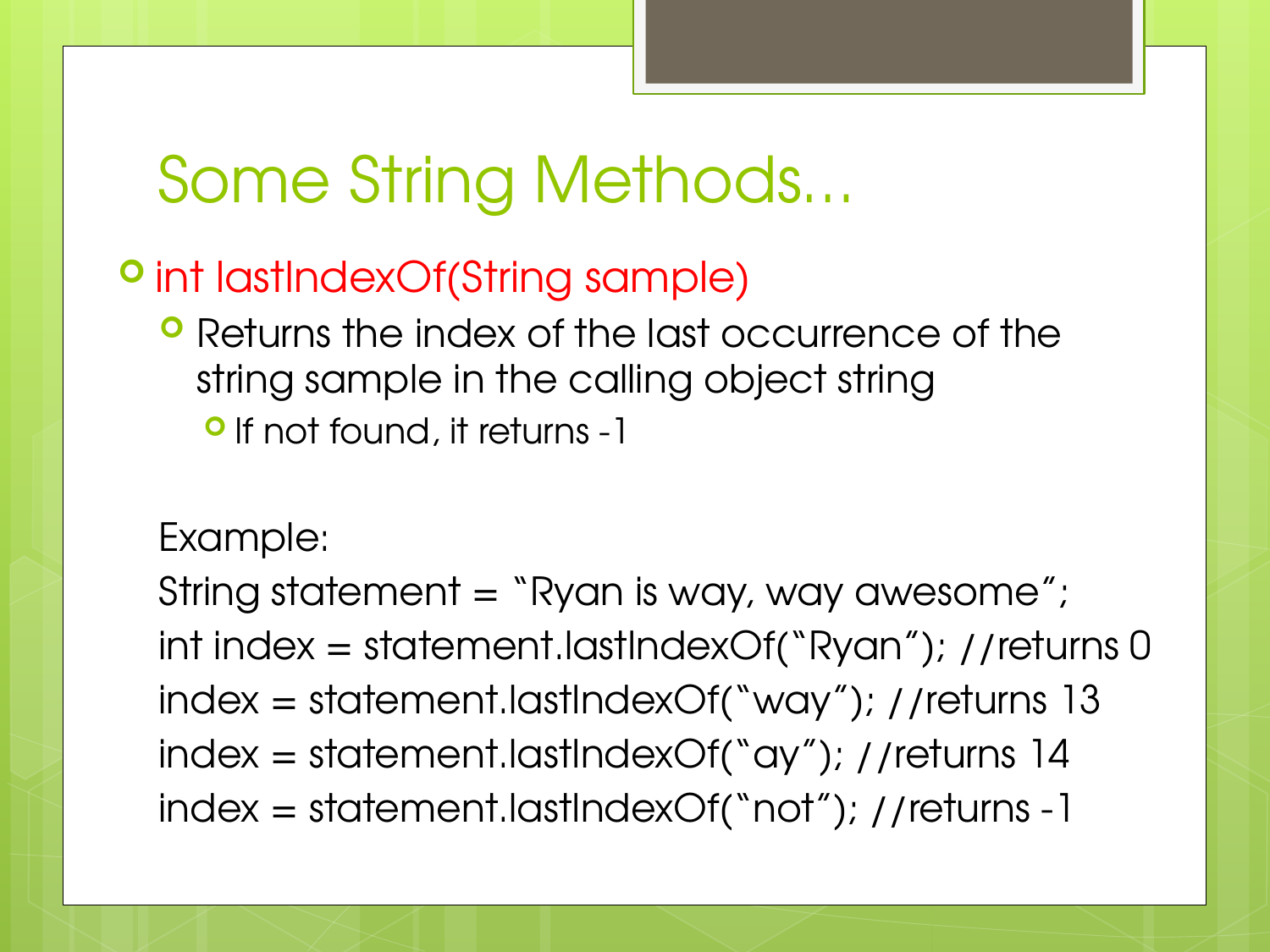

# Some String Methods…
int lastIndexOf(String sample)
Returns the index of the last occurrence of the string sample in the calling object string
If not found, it returns -1

Example:
String statement = “Ryan is way, way awesome”;
int index = statement.lastIndexOf(“Ryan”); //returns 0
index = statement.lastIndexOf(“way”); //returns 13
index = statement.lastIndexOf(“ay”); //returns 14
index = statement.lastIndexOf(“not”); //returns -1